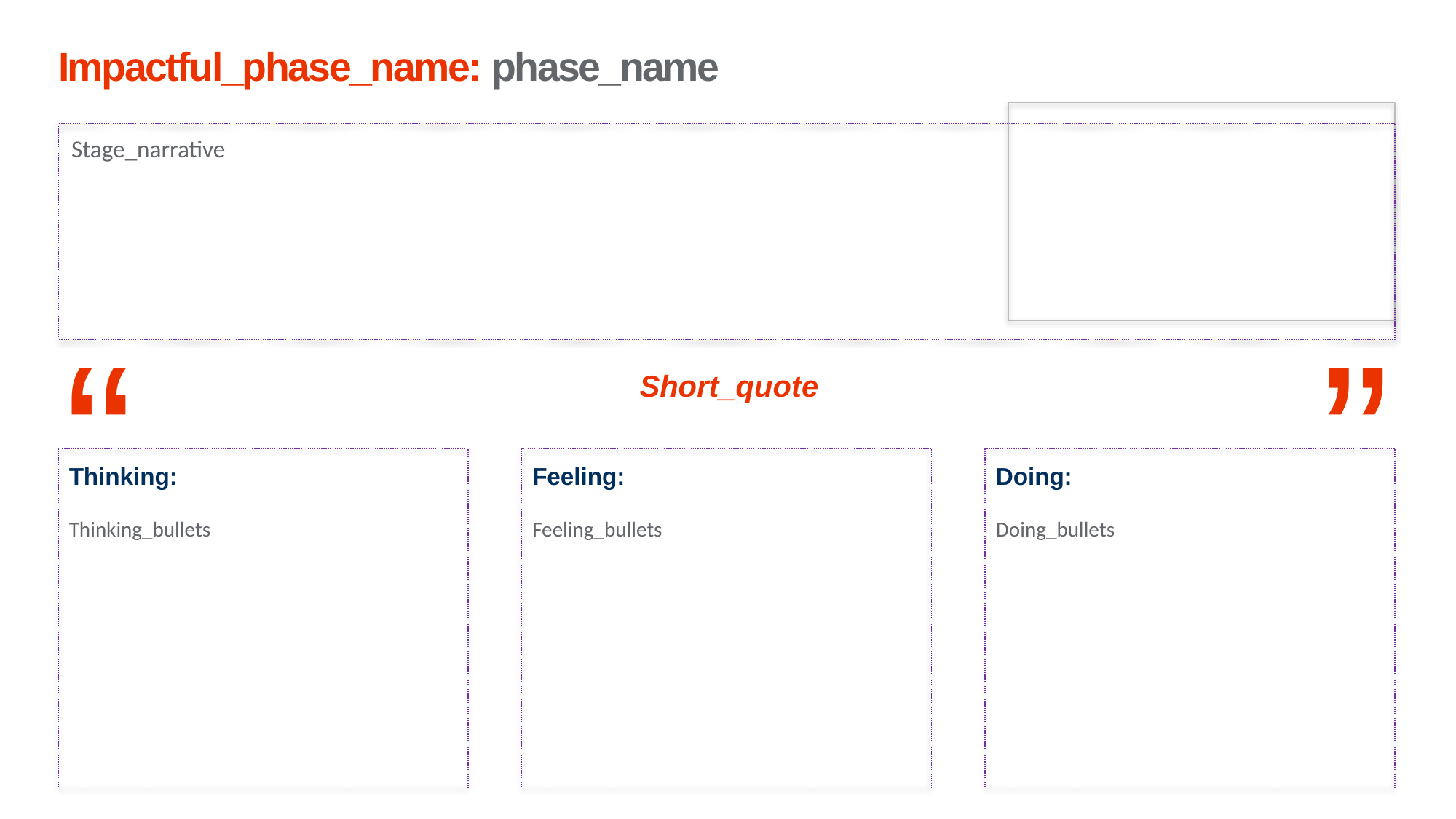

# Impactful_phase_name: phase_name

Stage_narrative
“
”
Short_quote

Thinking:

Thinking_bullets
Feeling:

Feeling_bullets
Doing:

Doing_bullets